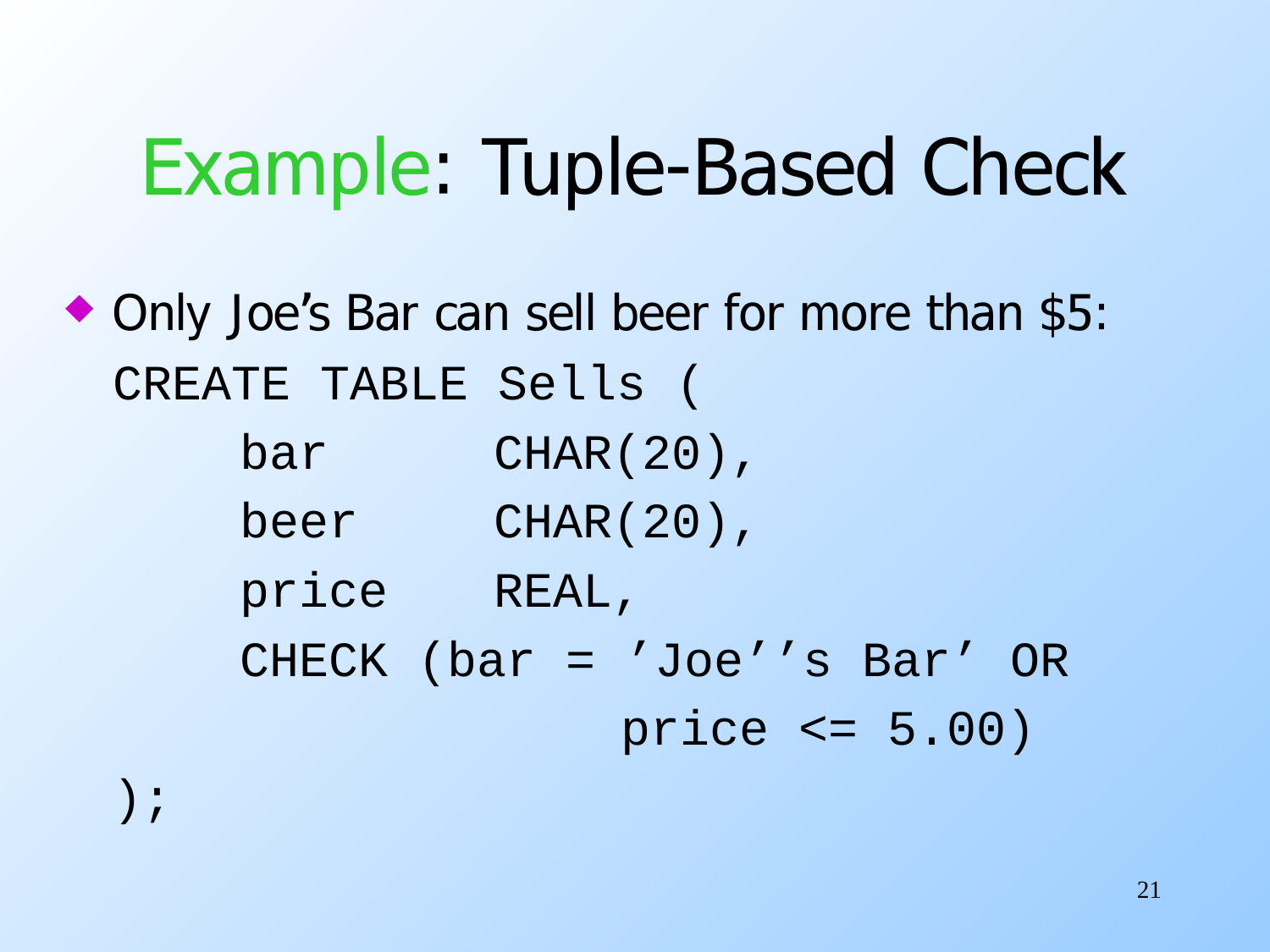

# Example: Tuple-Based Check
Only Joe’s Bar can sell beer for more than $5:
	CREATE TABLE Sells (
		bar		CHAR(20),
		beer		CHAR(20),
		price	REAL,
		CHECK (bar = ’Joe’’s Bar’ OR
					price <= 5.00)
	);

21